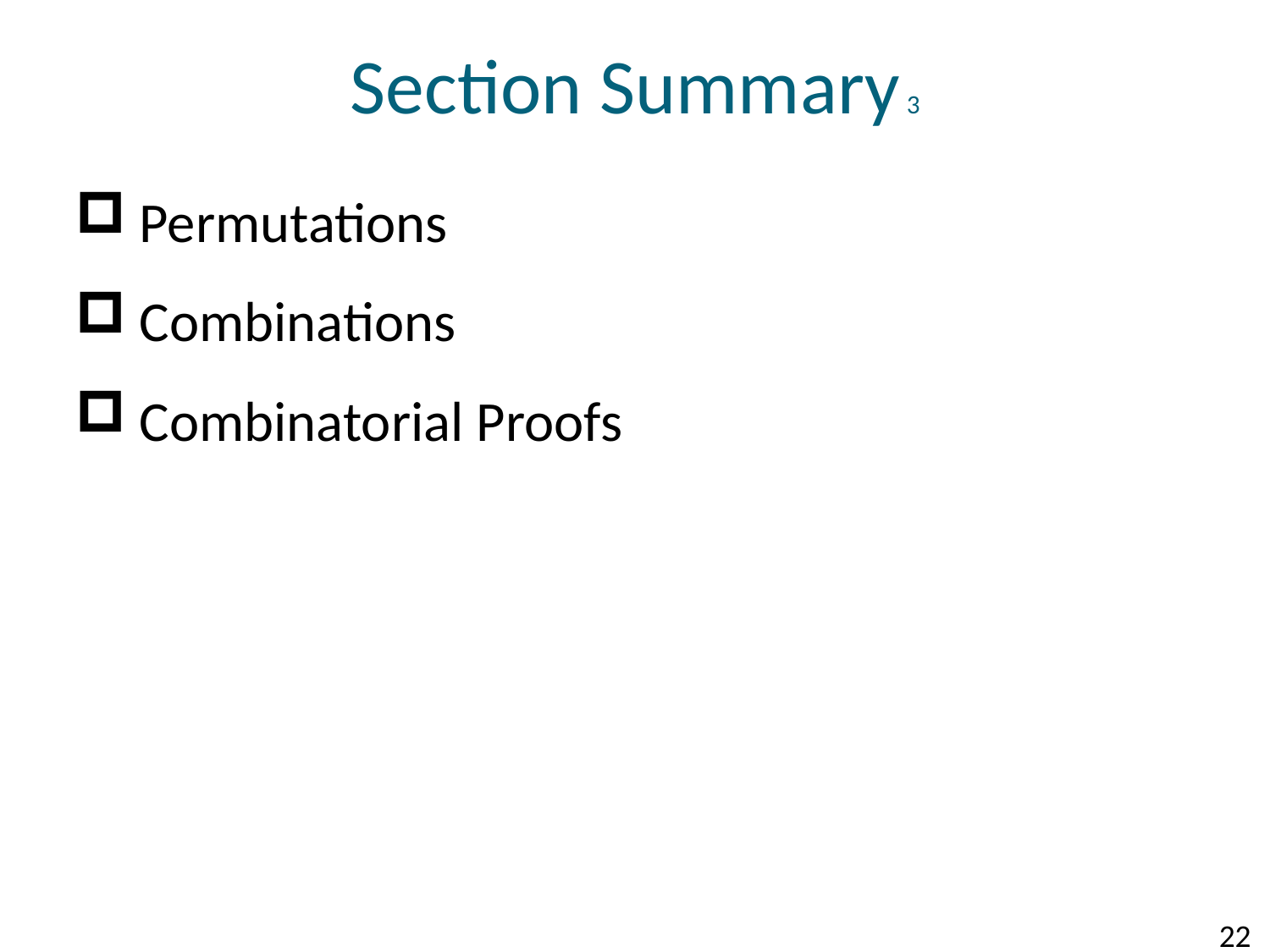

# Section Summary 3
Permutations
Combinations
Combinatorial Proofs